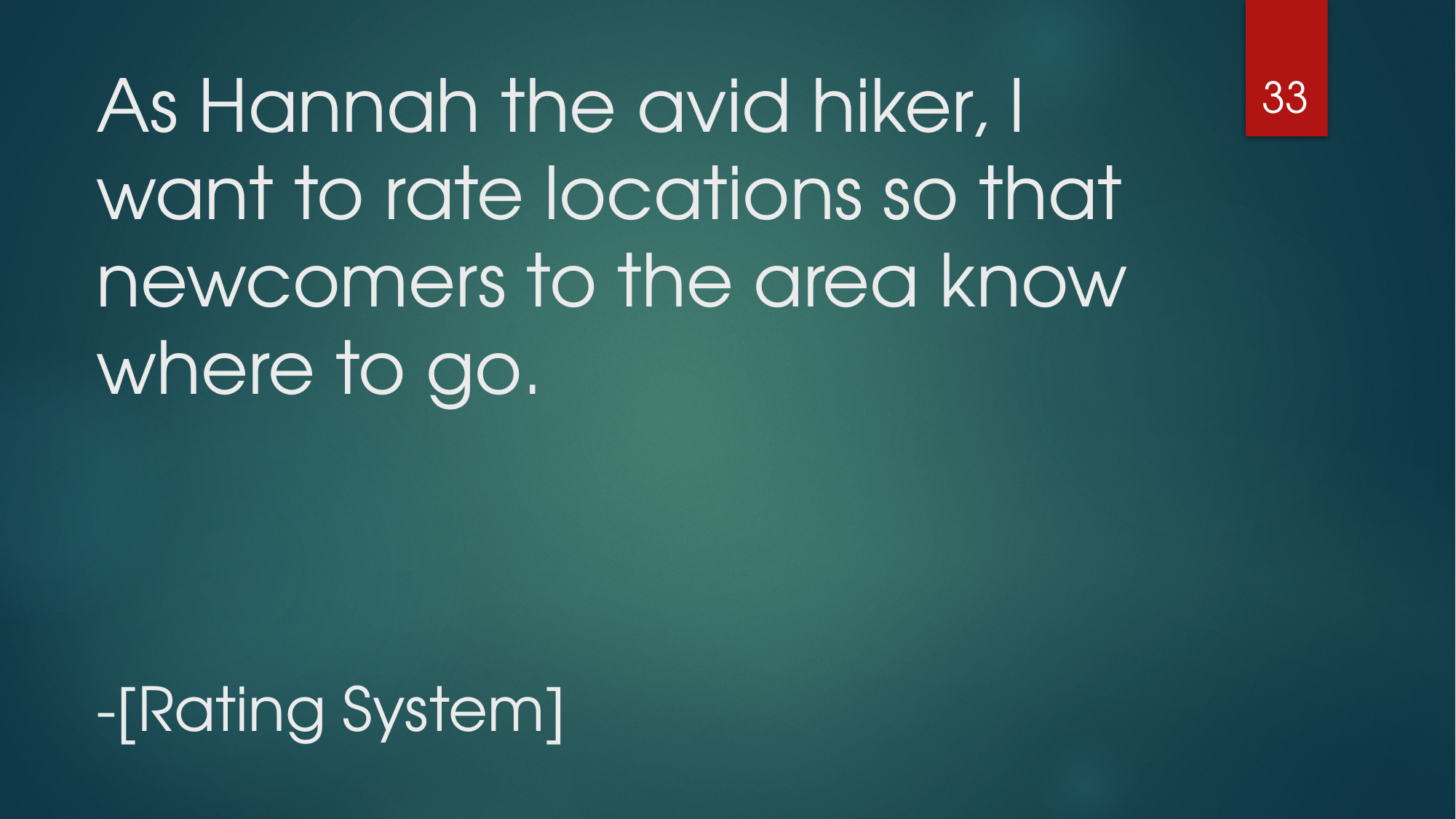

33
# As Hannah the avid hiker, I want to rate locations so that newcomers to the area know where to go. -[Rating System]